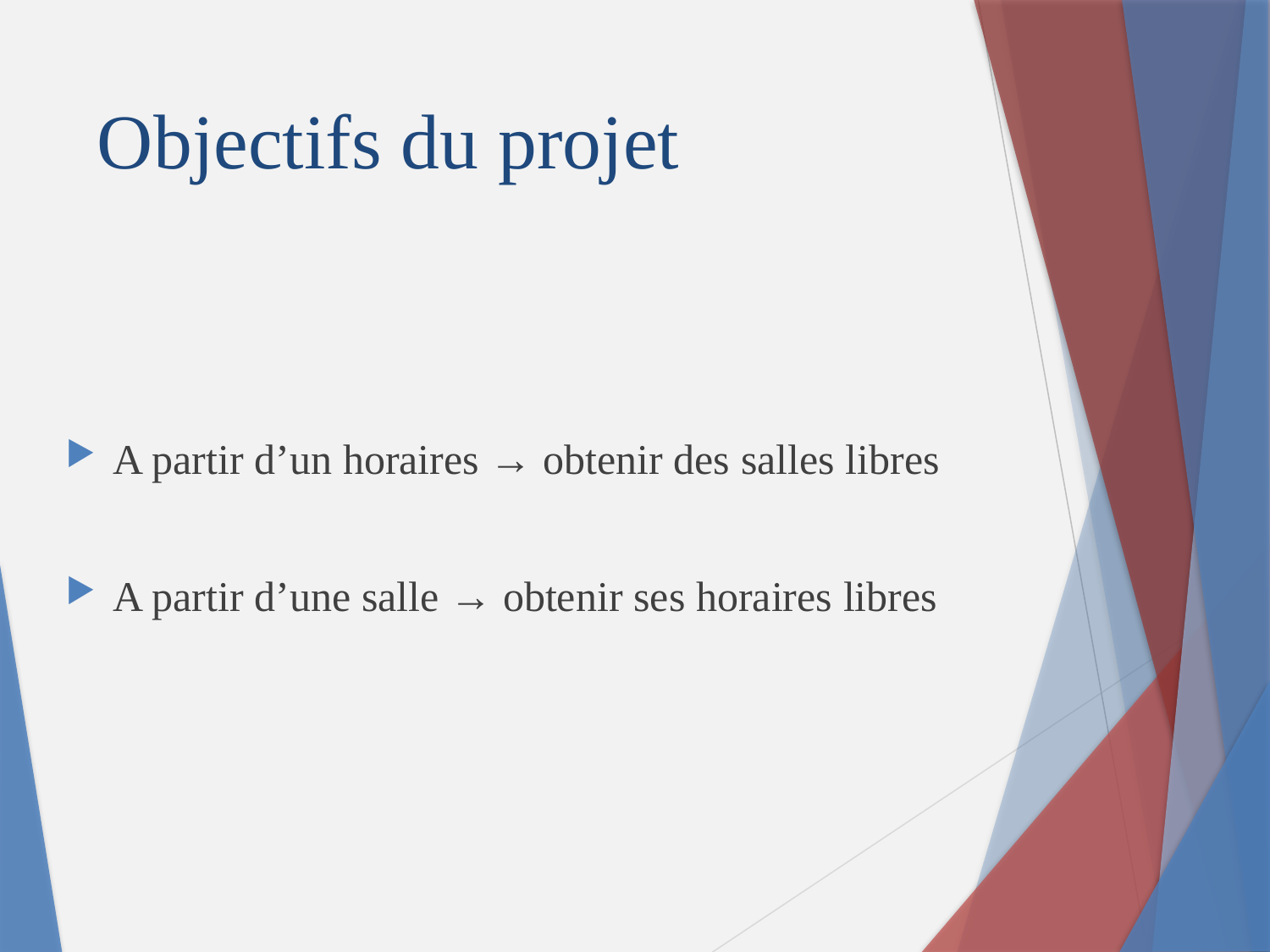

# Objectifs du projet
A partir d’un horaires → obtenir des salles libres

A partir d’une salle → obtenir ses horaires libres